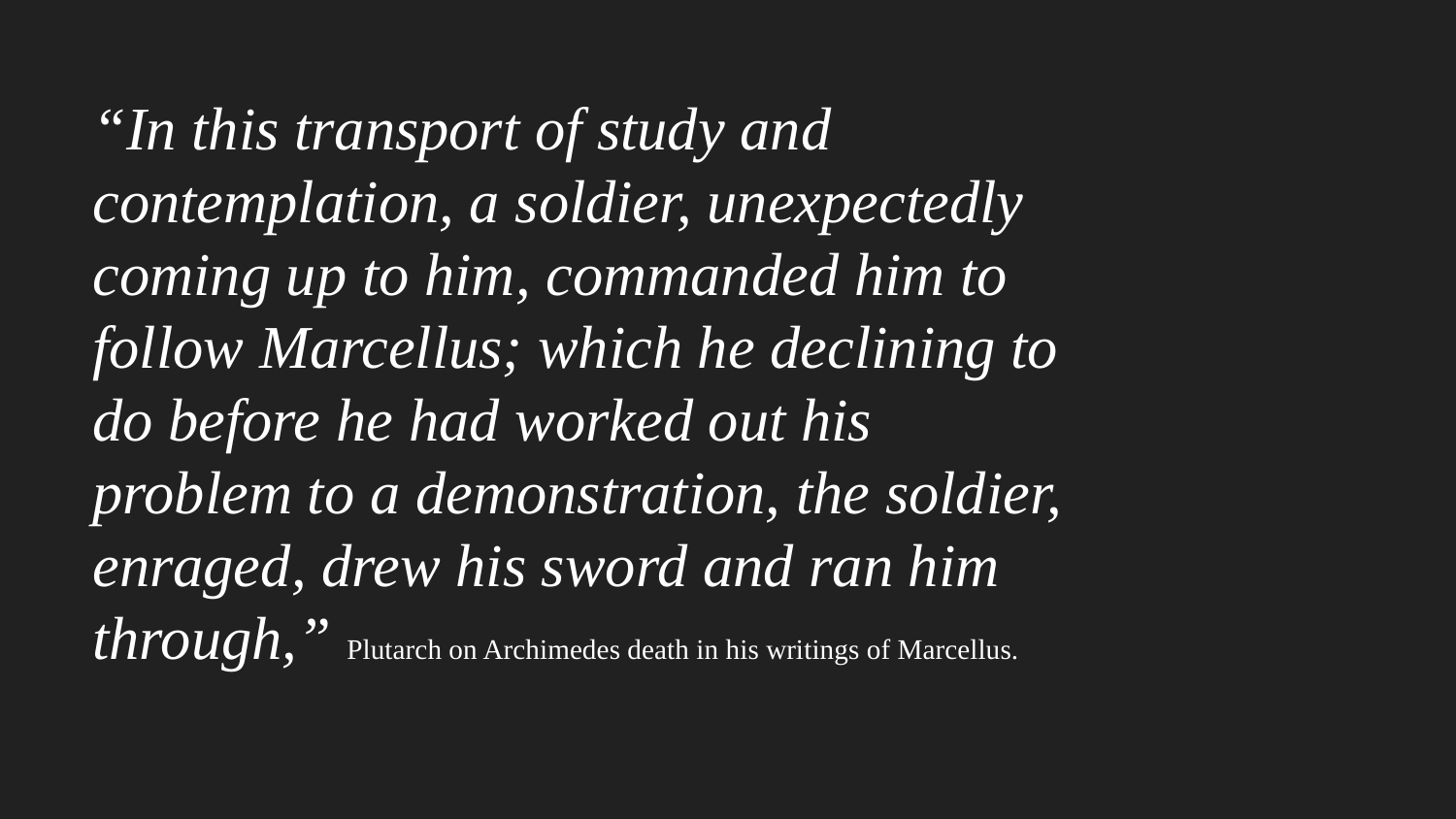

# “In this transport of study and contemplation, a soldier, unexpectedly coming up to him, commanded him to follow Marcellus; which he declining to do before he had worked out his problem to a demonstration, the soldier, enraged, drew his sword and ran him through,” Plutarch on Archimedes death in his writings of Marcellus.